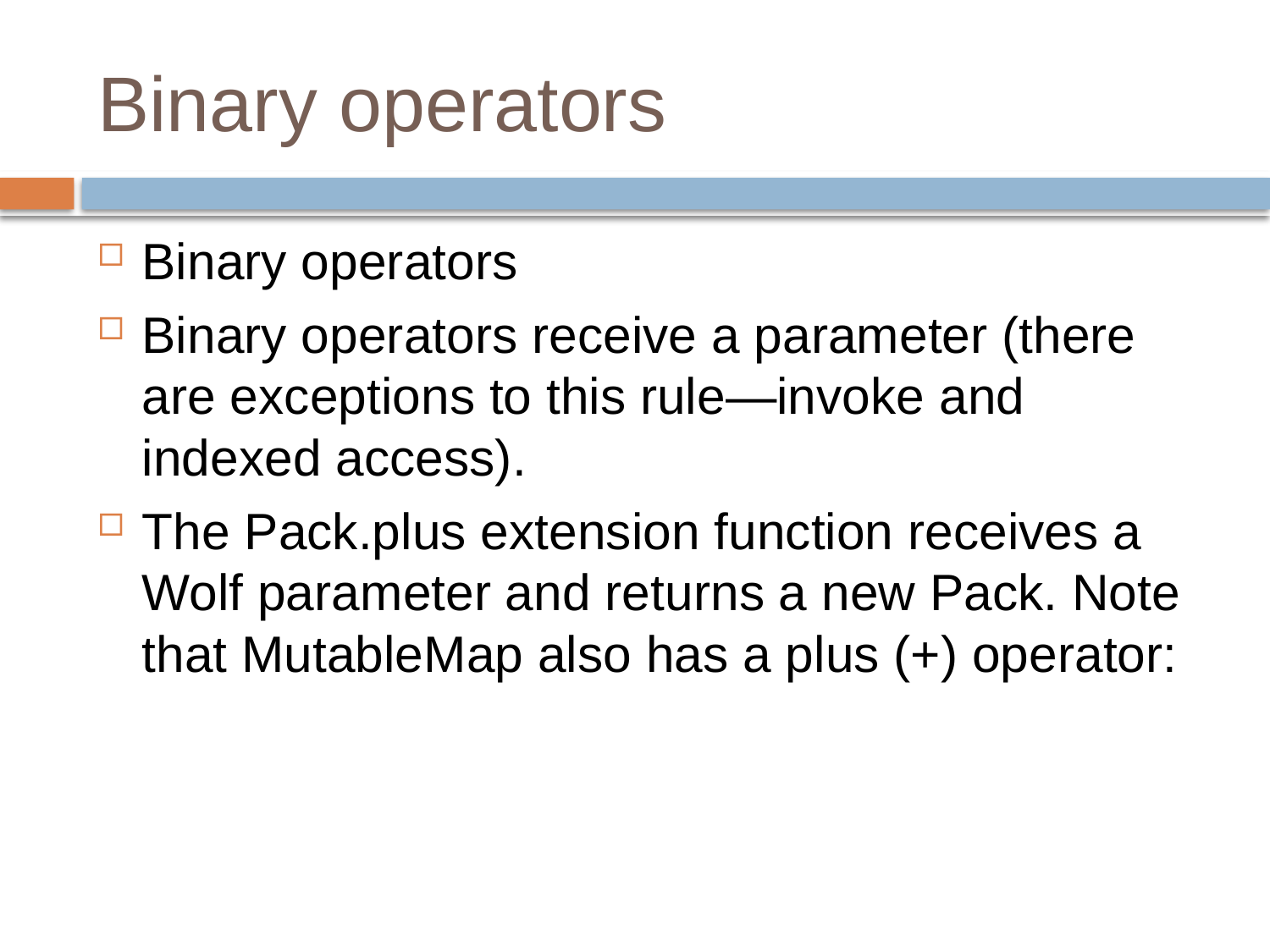

# Binary operators
Binary operators
Binary operators receive a parameter (there are exceptions to this rule—invoke and indexed access).
The Pack.plus extension function receives a Wolf parameter and returns a new Pack. Note that MutableMap also has a plus (+) operator: